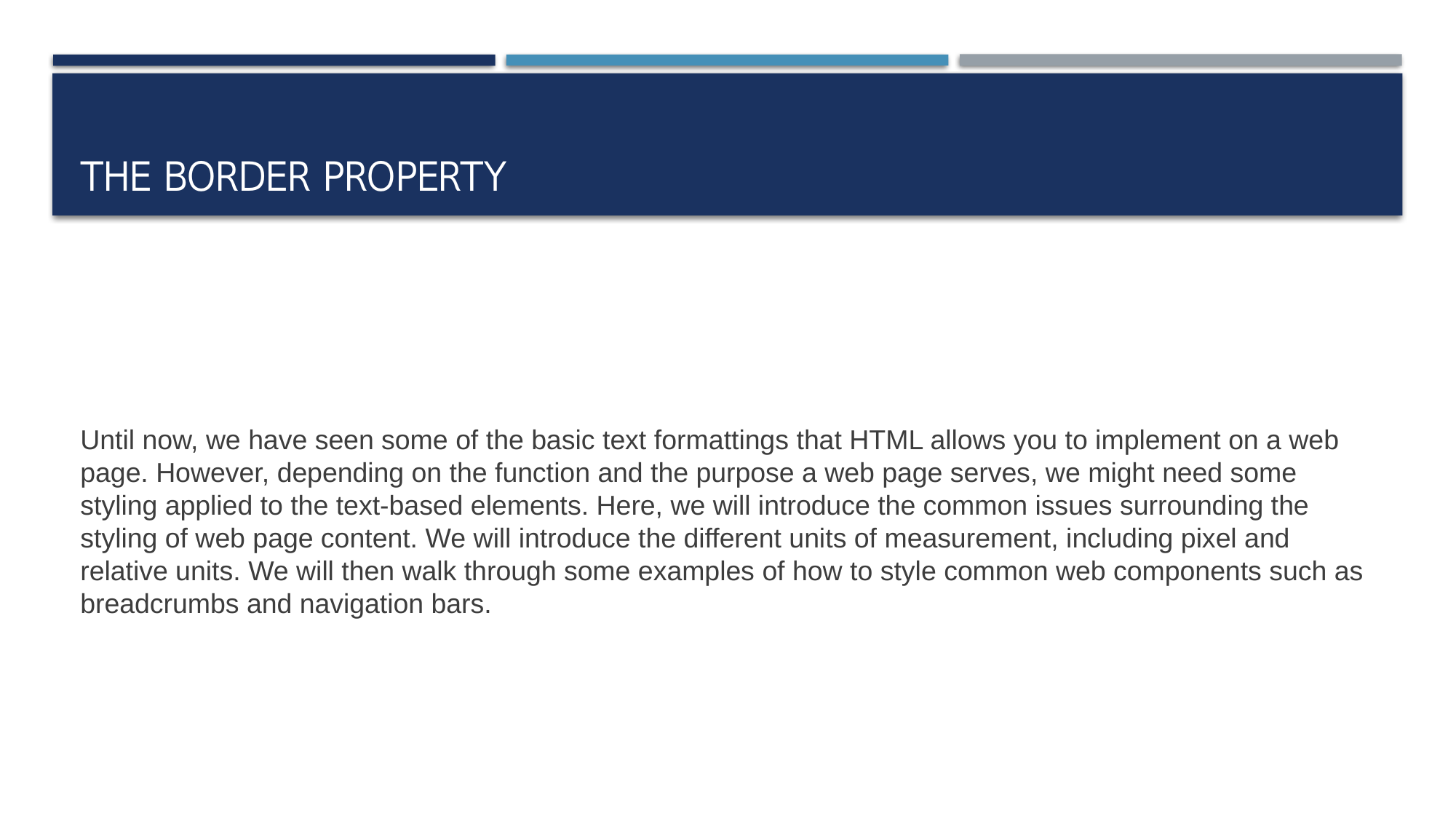

# The border Property
Until now, we have seen some of the basic text formattings that HTML allows you to implement on a web page. However, depending on the function and the purpose a web page serves, we might need some styling applied to the text-based elements. Here, we will introduce the common issues surrounding the styling of web page content. We will introduce the different units of measurement, including pixel and relative units. We will then walk through some examples of how to style common web components such as breadcrumbs and navigation bars.